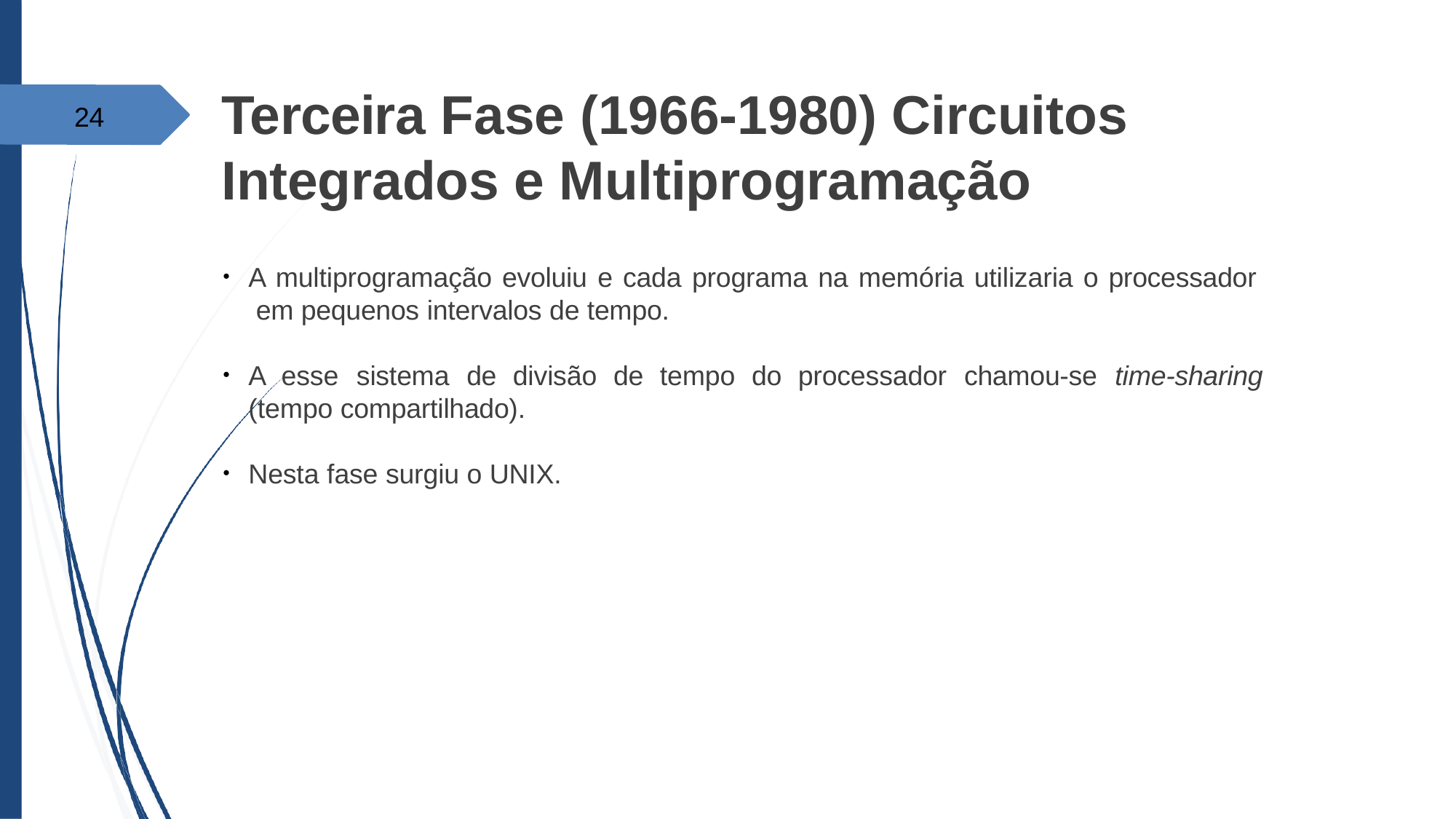

# Terceira Fase (1966-1980) Circuitos  Integrados e Multiprogramação
24
A multiprogramação evoluiu e cada programa na memória utilizaria o processador  em pequenos intervalos de tempo.
●
A esse	sistema	de	divisão	de	tempo	do	processador	chamou-se	time-sharing
(tempo compartilhado).
●
Nesta fase surgiu o UNIX.
●